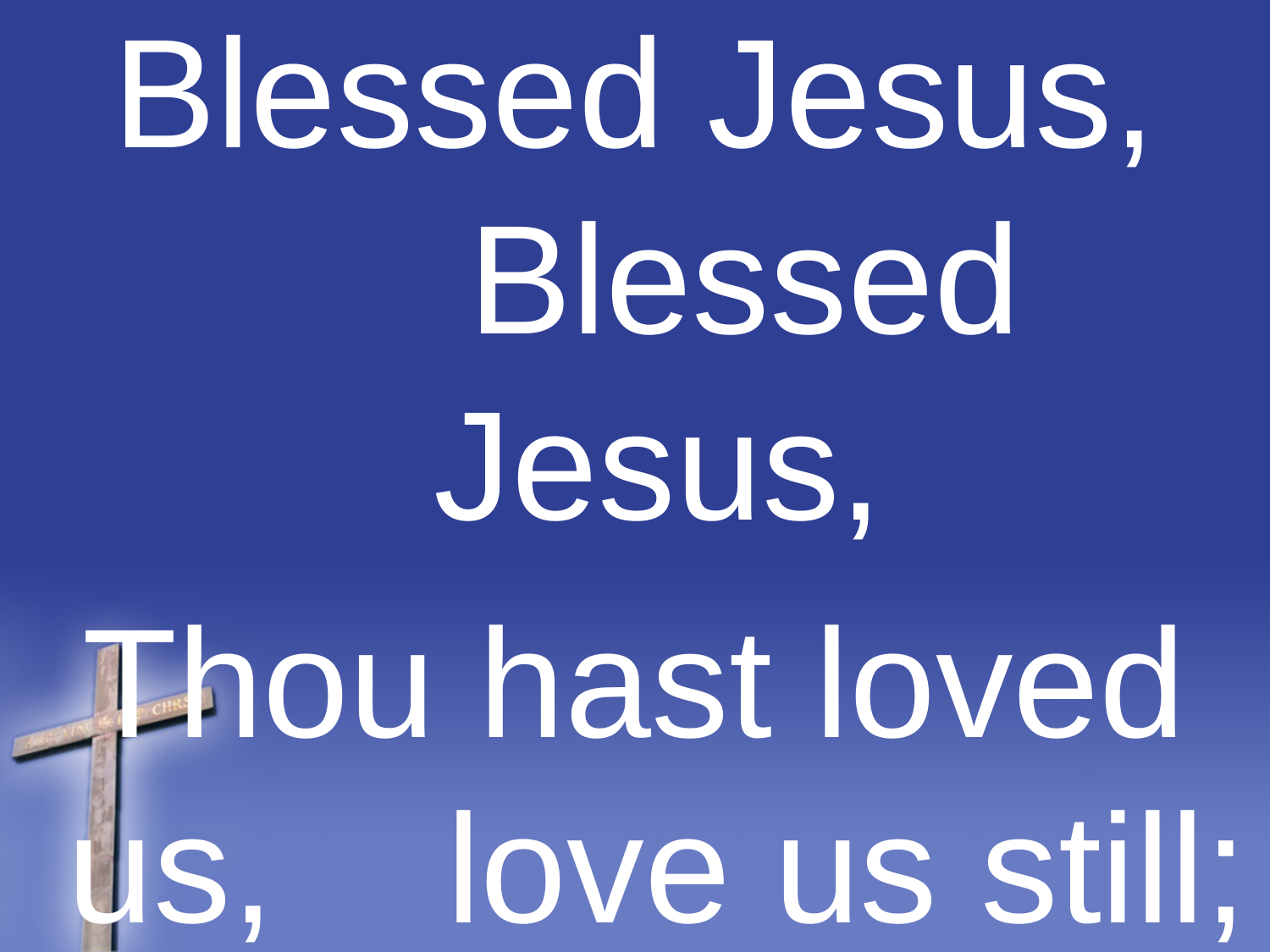

Blessed Jesus,       Blessed Jesus,
Thou hast loved us,    love us still;
.